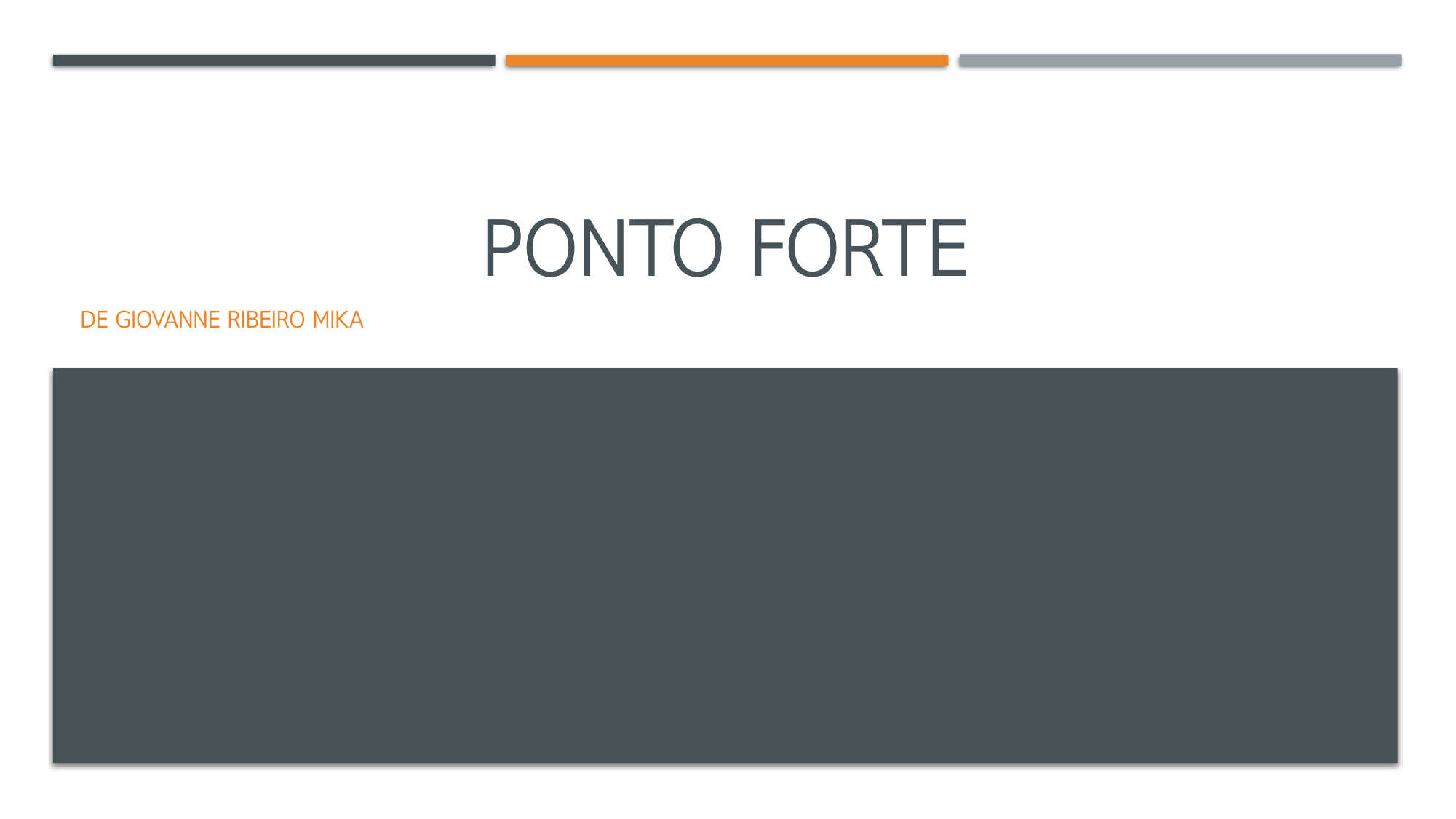

# Ponto forte
De giovanne ribeiro Mika